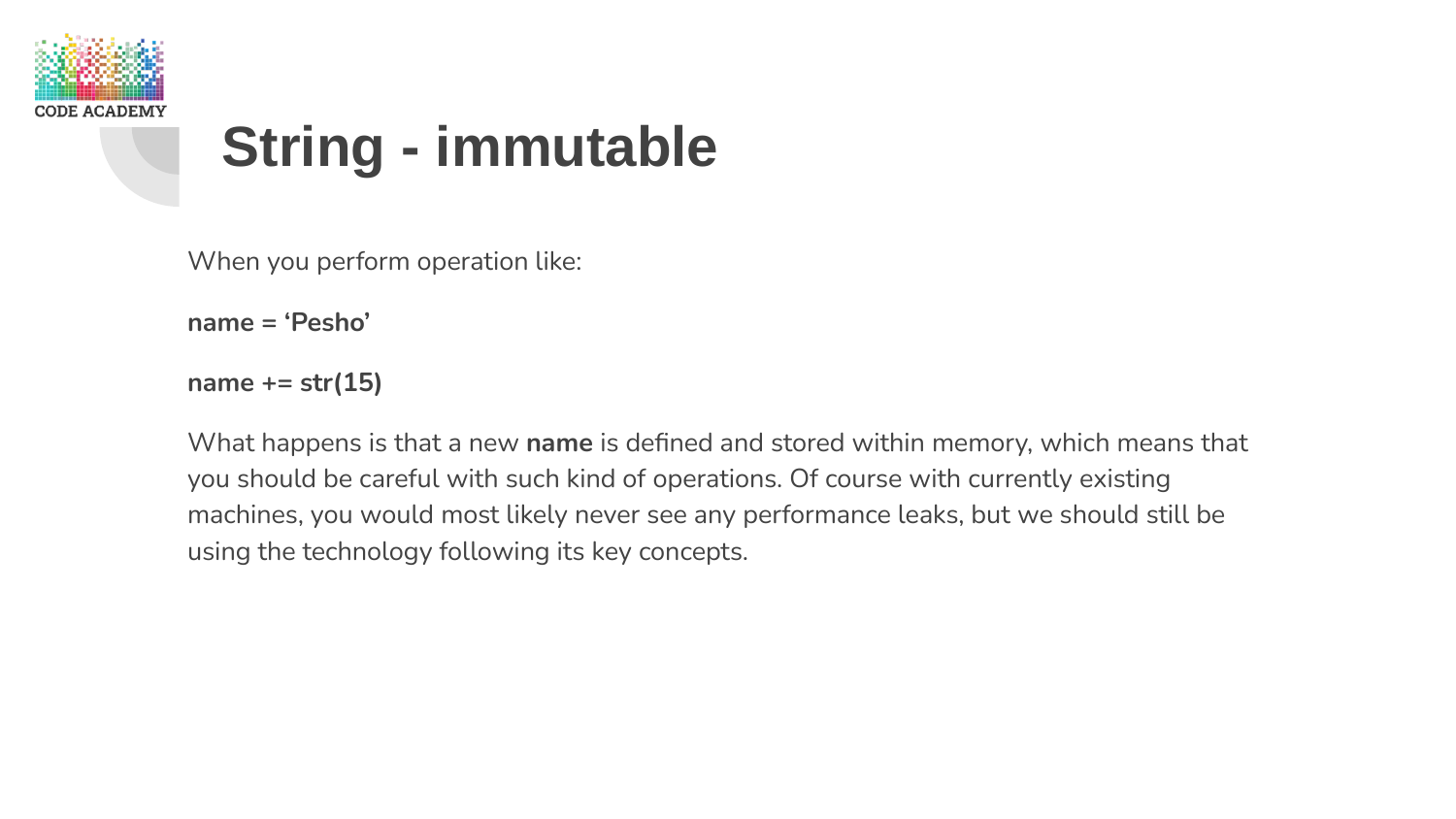

# String - immutable
When you perform operation like:
name = ‘Pesho’
name += str(15)
What happens is that a new name is defined and stored within memory, which means that you should be careful with such kind of operations. Of course with currently existing machines, you would most likely never see any performance leaks, but we should still be using the technology following its key concepts.